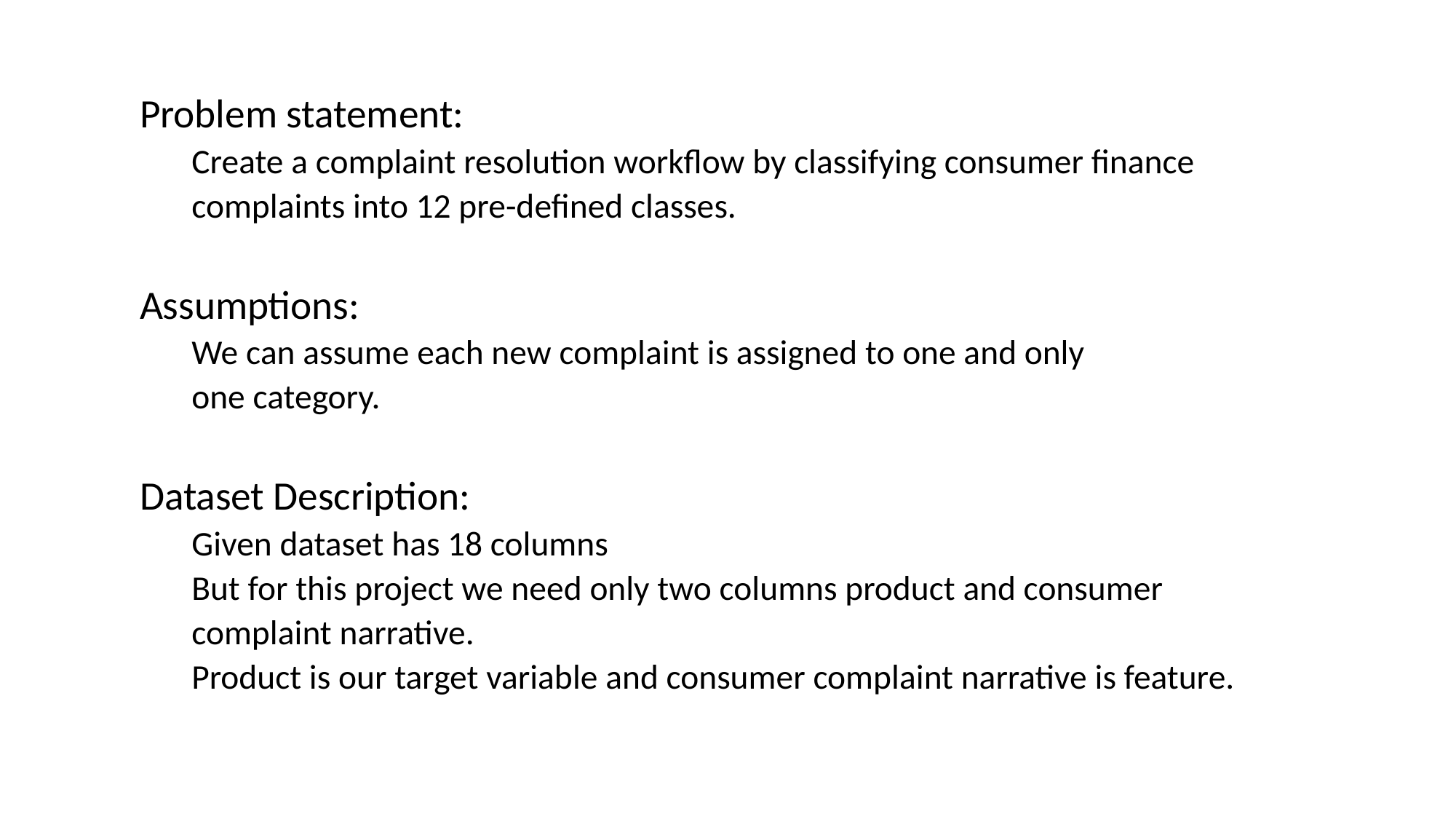

Problem statement:
Create a complaint resolution workflow by classifying consumer finance
complaints into 12 pre-defined classes.

Assumptions:
We can assume each new complaint is assigned to one and only
one category.

Dataset Description:
Given dataset has 18 columns
But for this project we need only two columns product and consumer
complaint narrative.
Product is our target variable and consumer complaint narrative is feature.